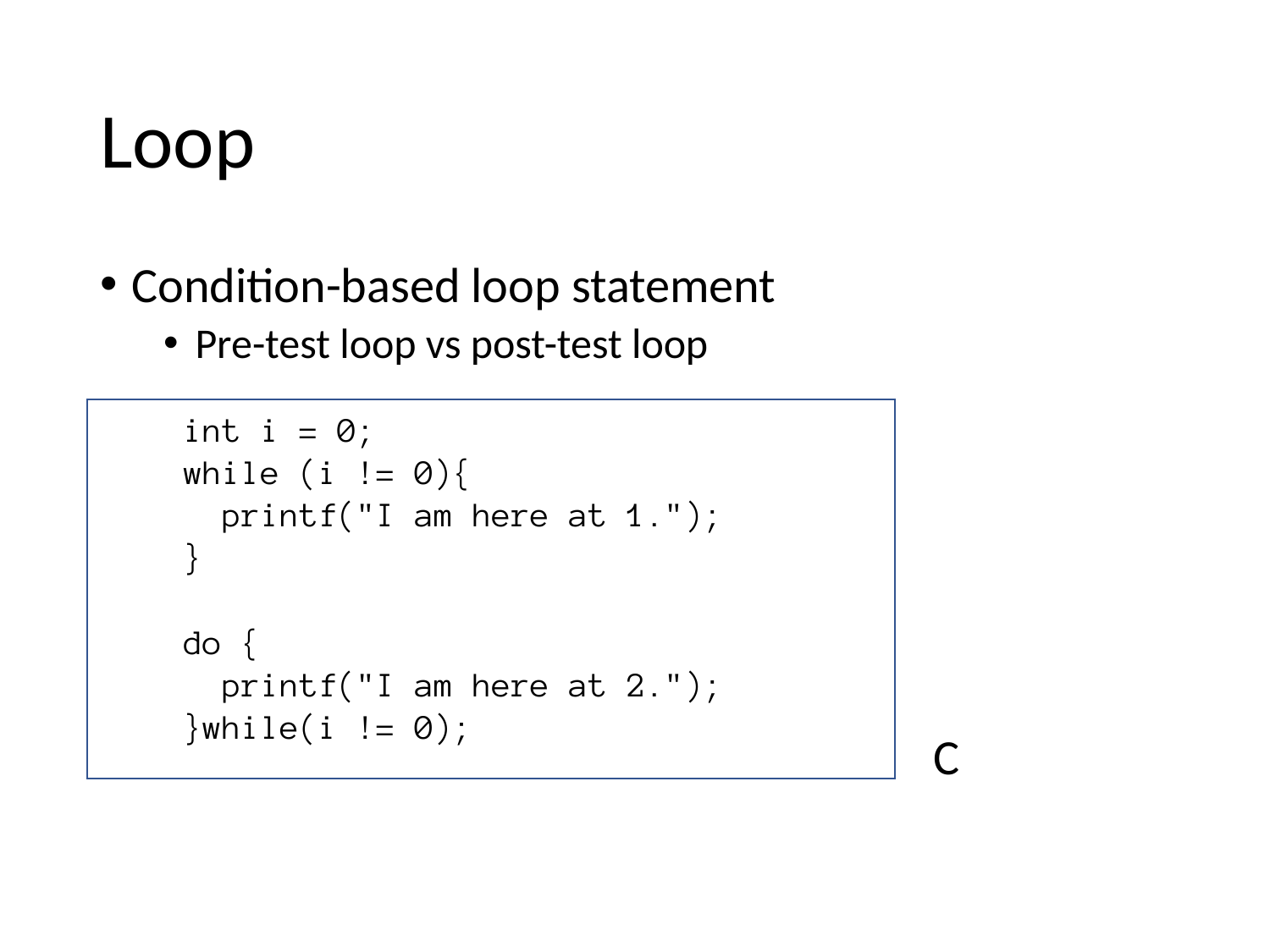

# Loop
Condition-based loop statement
Pre-test loop vs post-test loop

  int i = 0;
  while (i != 0){
    printf("I am here at 1.");
  }

  do {
    printf("I am here at 2.");
  }while(i != 0);
C